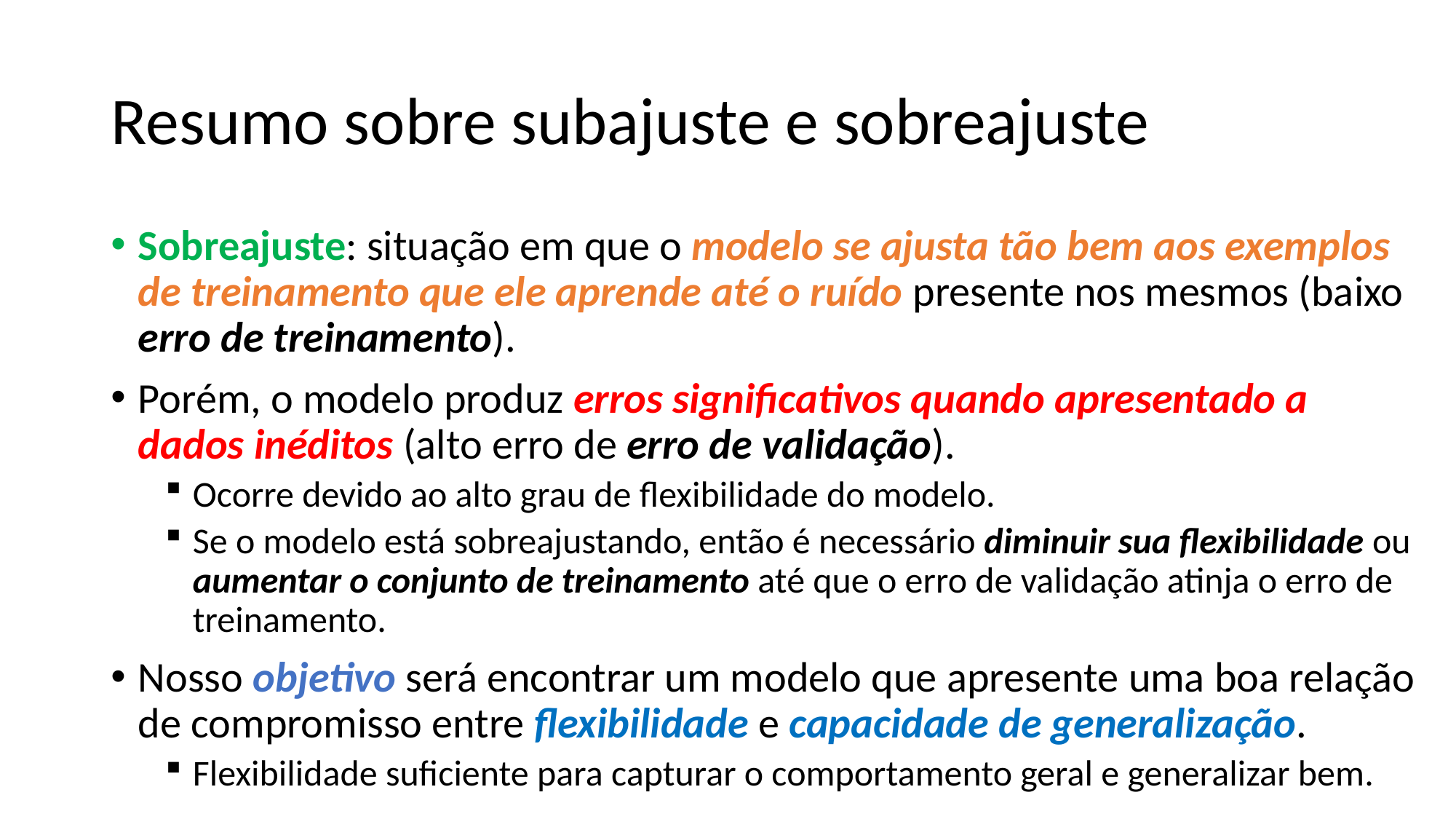

# Resumo sobre subajuste e sobreajuste
Sobreajuste: situação em que o modelo se ajusta tão bem aos exemplos de treinamento que ele aprende até o ruído presente nos mesmos (baixo erro de treinamento).
Porém, o modelo produz erros significativos quando apresentado a dados inéditos (alto erro de erro de validação).
Ocorre devido ao alto grau de flexibilidade do modelo.
Se o modelo está sobreajustando, então é necessário diminuir sua flexibilidade ou aumentar o conjunto de treinamento até que o erro de validação atinja o erro de treinamento.
Nosso objetivo será encontrar um modelo que apresente uma boa relação de compromisso entre flexibilidade e capacidade de generalização.
Flexibilidade suficiente para capturar o comportamento geral e generalizar bem.